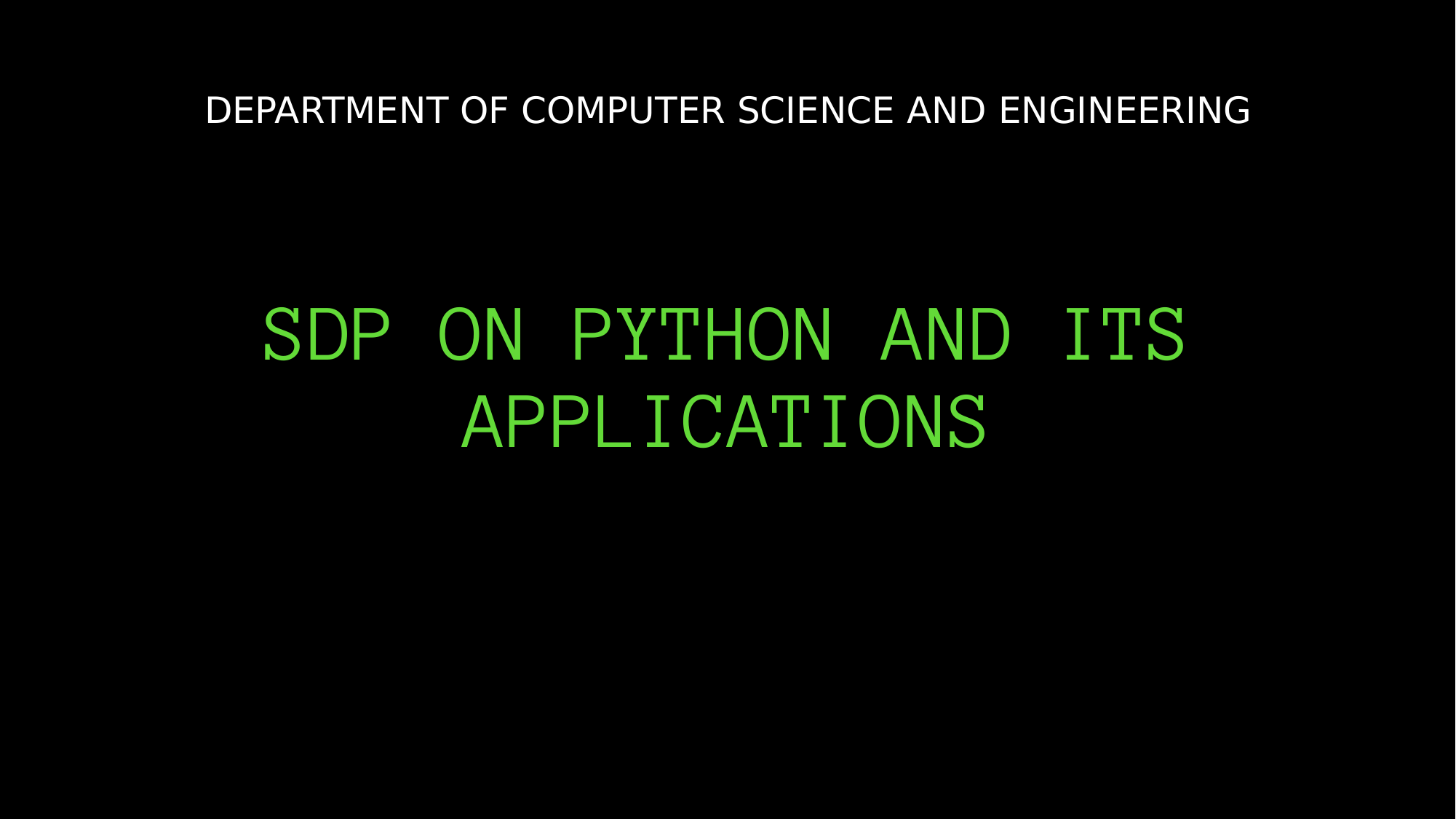

DEPARTMENT OF COMPUTER SCIENCE AND ENGINEERING
# SDP ON PYTHON AND ITS APPLICATIONS